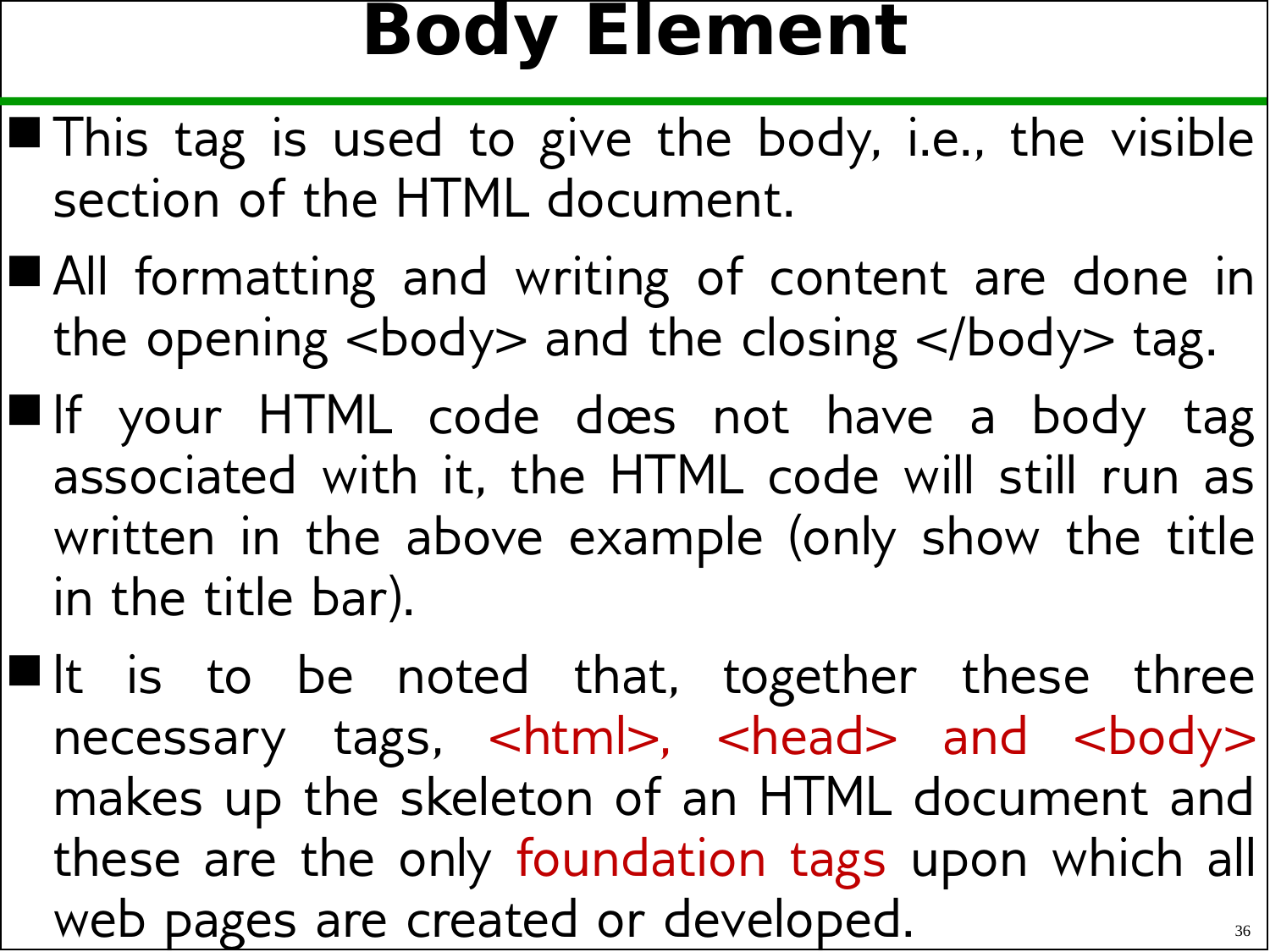

# Body Element
This tag is used to give the body, i.e., the visible section of the HTML document.
All formatting and writing of content are done in the opening <body> and the closing </body> tag.
If your HTML code does not have a body tag associated with it, the HTML code will still run as written in the above example (only show the title in the title bar).
It is to be noted that, together these three necessary tags, <html>, <head> and <body> makes up the skeleton of an HTML document and these are the only foundation tags upon which all web pages are created or developed.
36